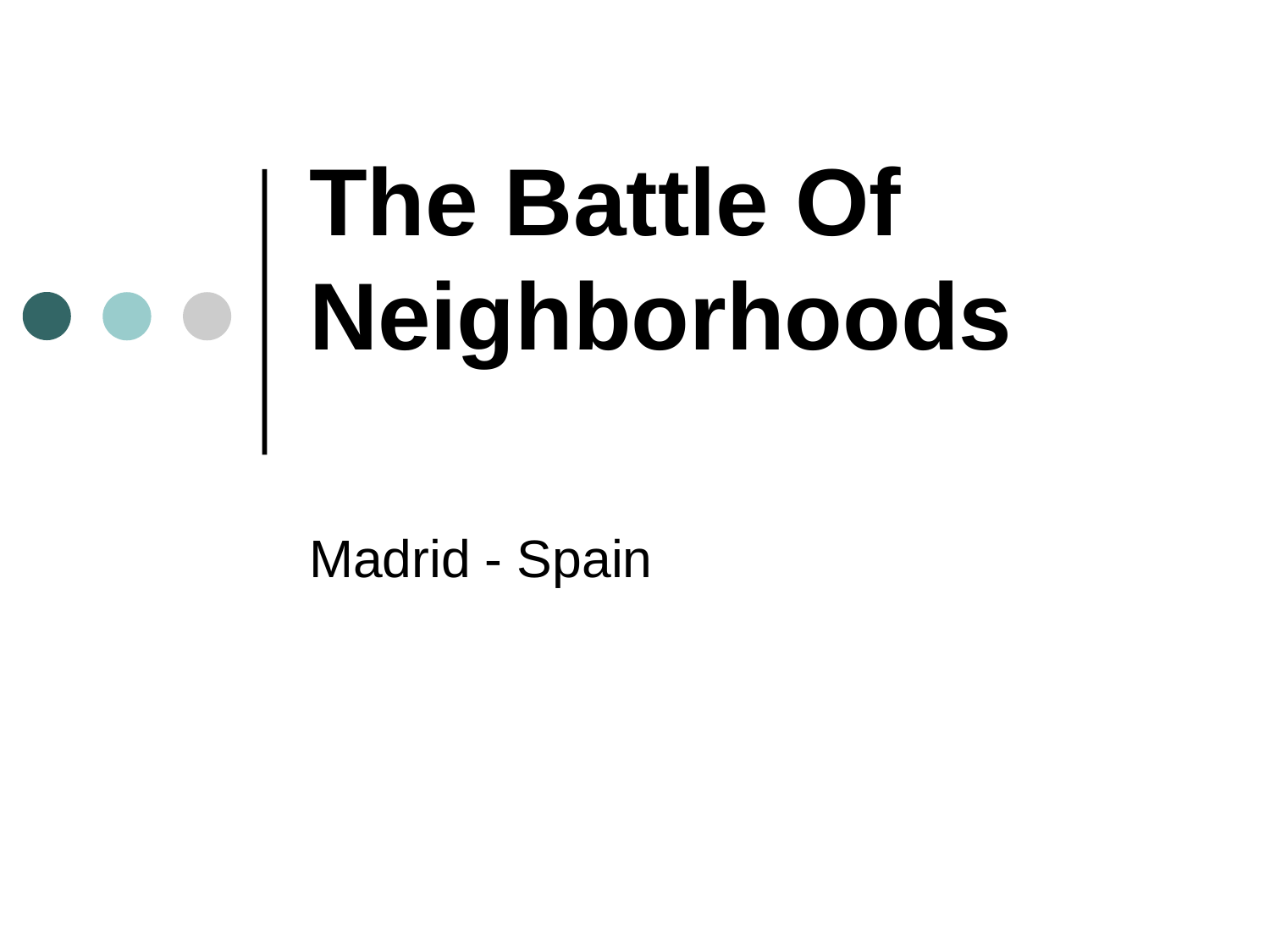

# The Battle Of Neighborhoods
Madrid - Spain